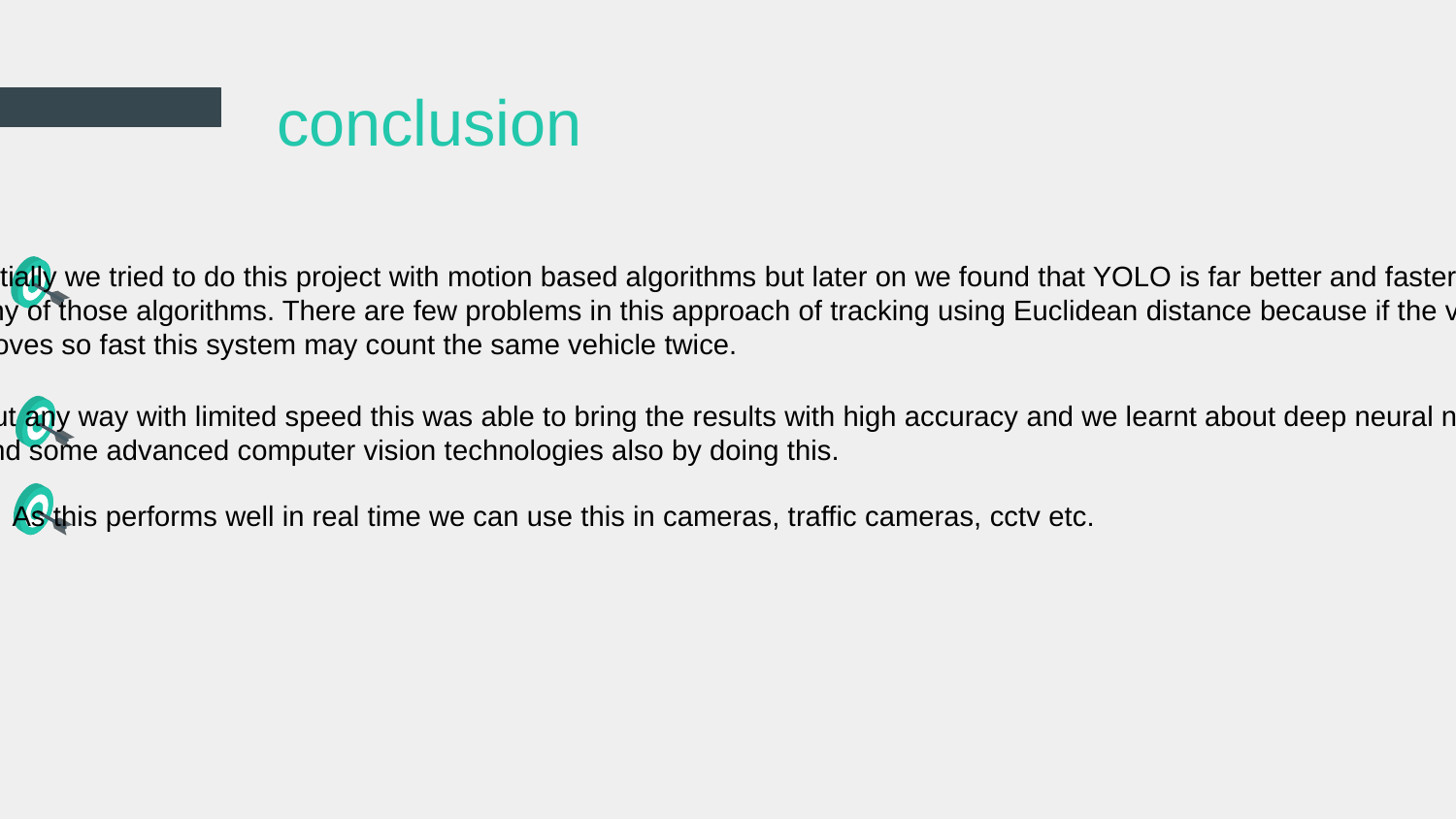

# conclusion
Initially we tried to do this project with motion based algorithms but later on we found that YOLO is far better and faster than
Any of those algorithms. There are few problems in this approach of tracking using Euclidean distance because if the vehicle
Moves so fast this system may count the same vehicle twice.

But any way with limited speed this was able to bring the results with high accuracy and we learnt about deep neural networks
and some advanced computer vision technologies also by doing this.

As this performs well in real time we can use this in cameras, traffic cameras, cctv etc.